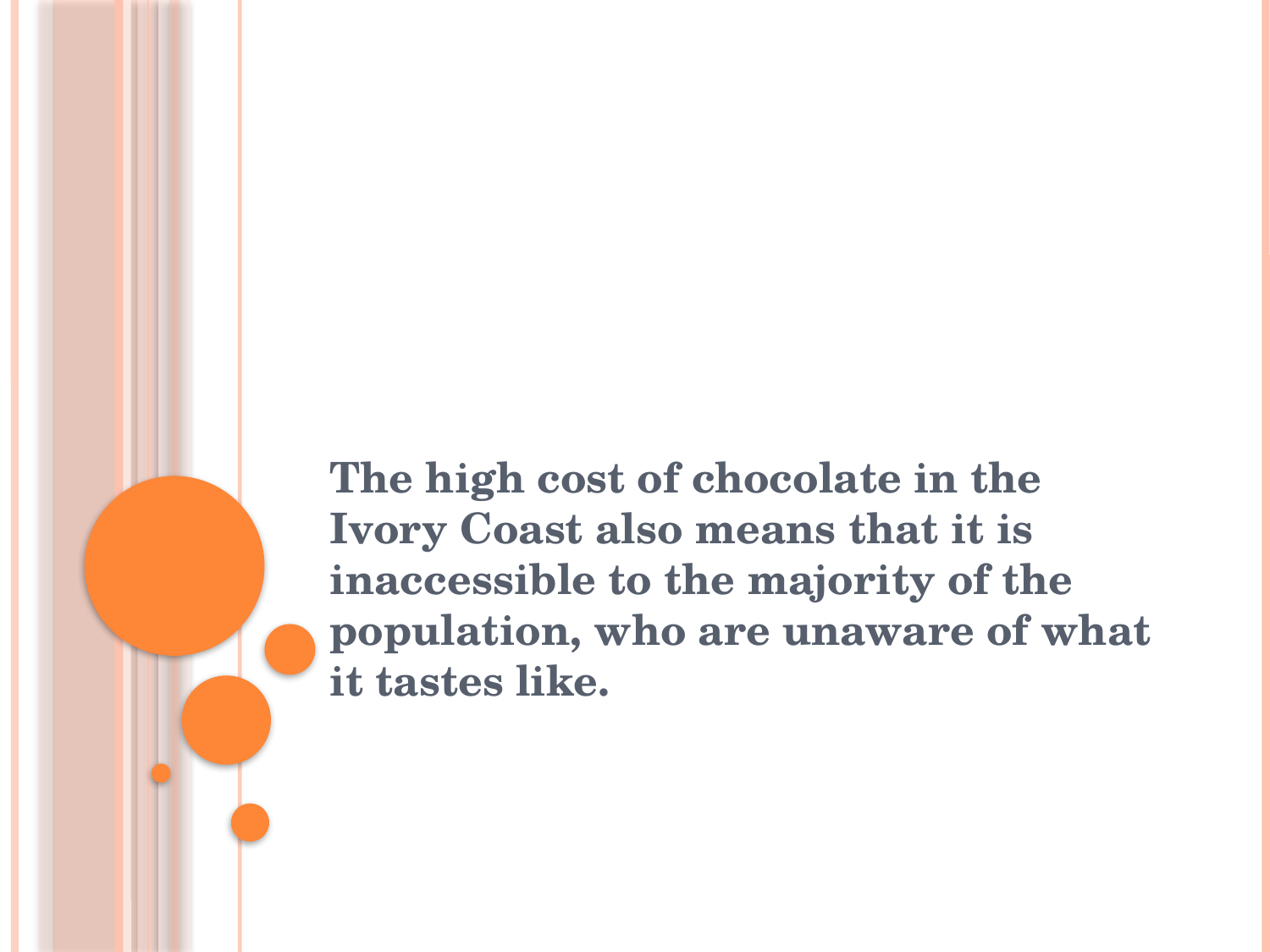

#
The high cost of chocolate in the Ivory Coast also means that it is inaccessible to the majority of the population, who are unaware of what it tastes like.